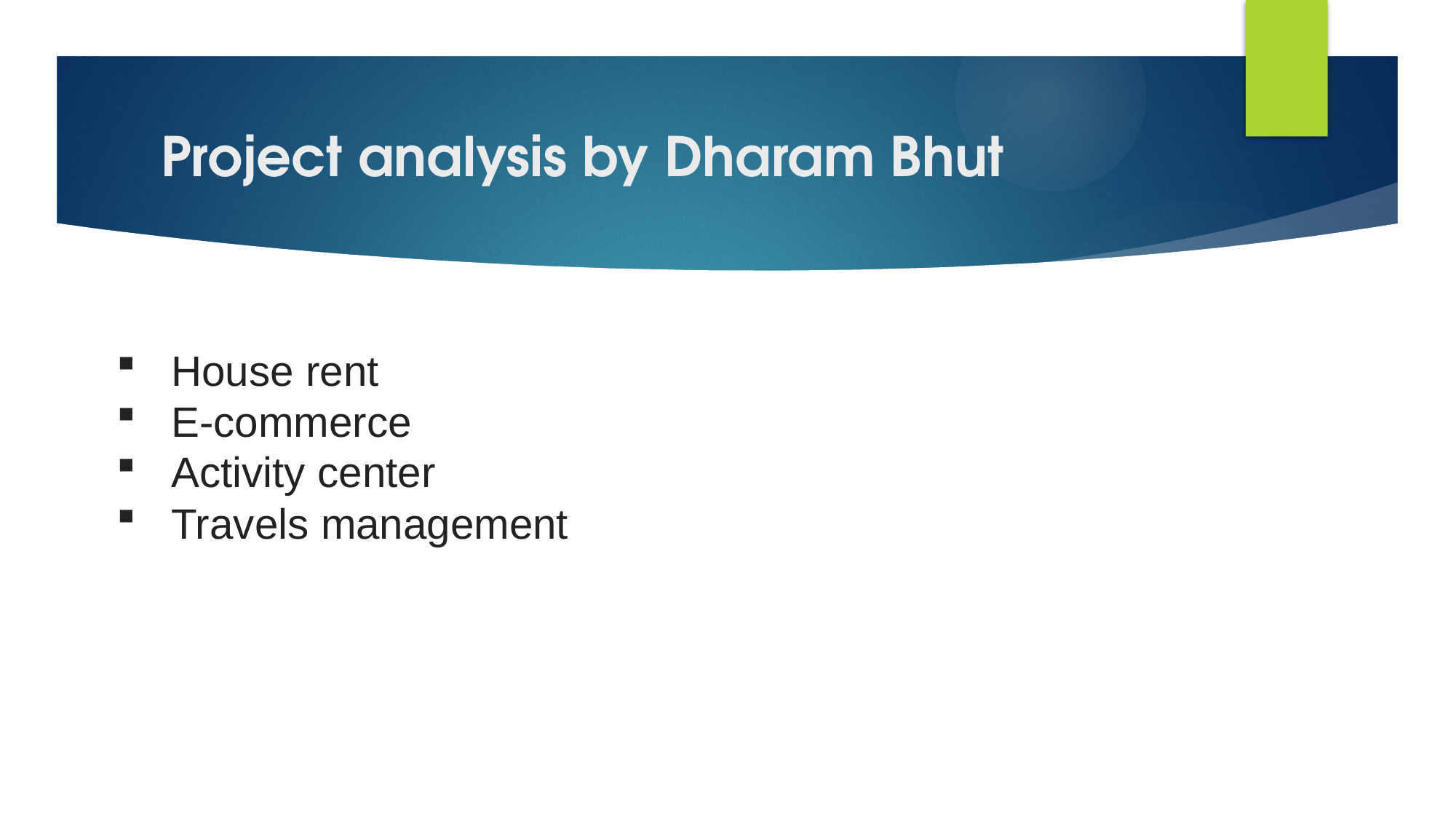

# Project analysis by Dharam Bhut
House rent
E-commerce
Activity center
Travels management